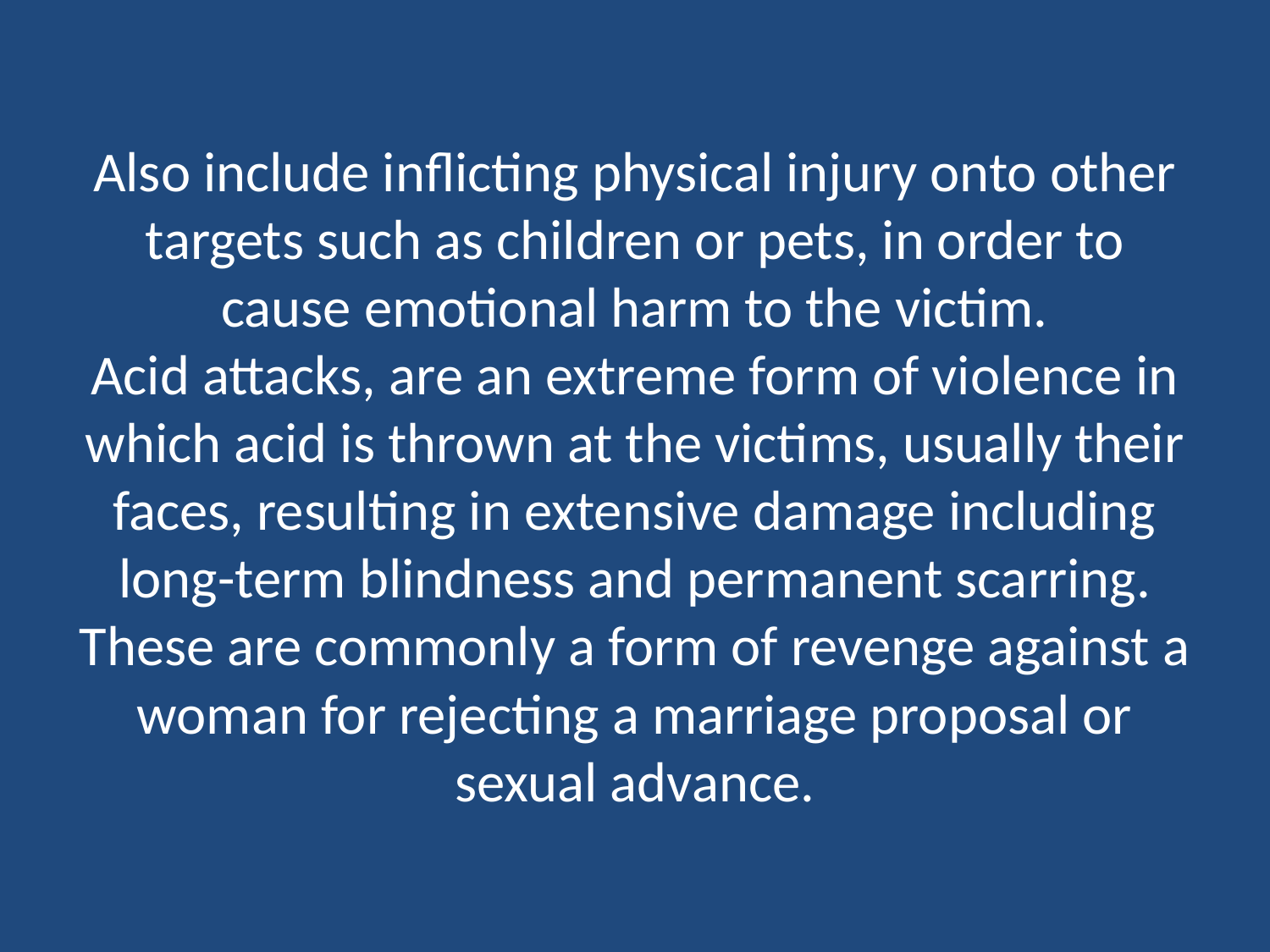

# Also include inflicting physical injury onto other targets such as children or pets, in order to cause emotional harm to the victim. Acid attacks, are an extreme form of violence in which acid is thrown at the victims, usually their faces, resulting in extensive damage including long-term blindness and permanent scarring. These are commonly a form of revenge against a woman for rejecting a marriage proposal or sexual advance.